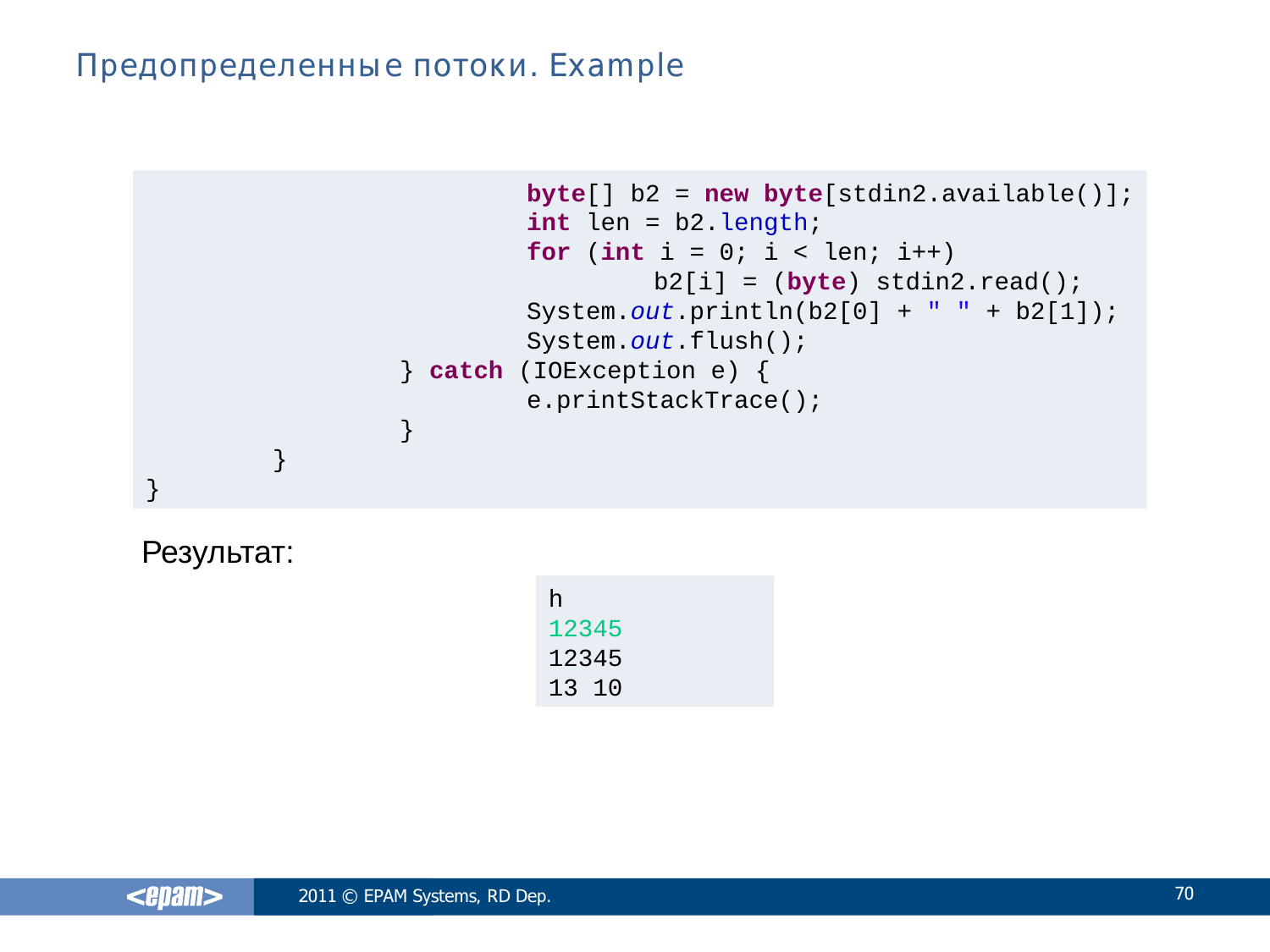

# Предопределенные потоки. Example
			byte[] b2 = new byte[stdin2.available()];
			int len = b2.length;
			for (int i = 0; i < len; i++)
				b2[i] = (byte) stdin2.read();
			System.out.println(b2[0] + " " + b2[1]);
			System.out.flush();
		} catch (IOException e) {
			e.printStackTrace();
		}
	}
}
Результат:
h
12345
12345
13 10
70
2011 © EPAM Systems, RD Dep.